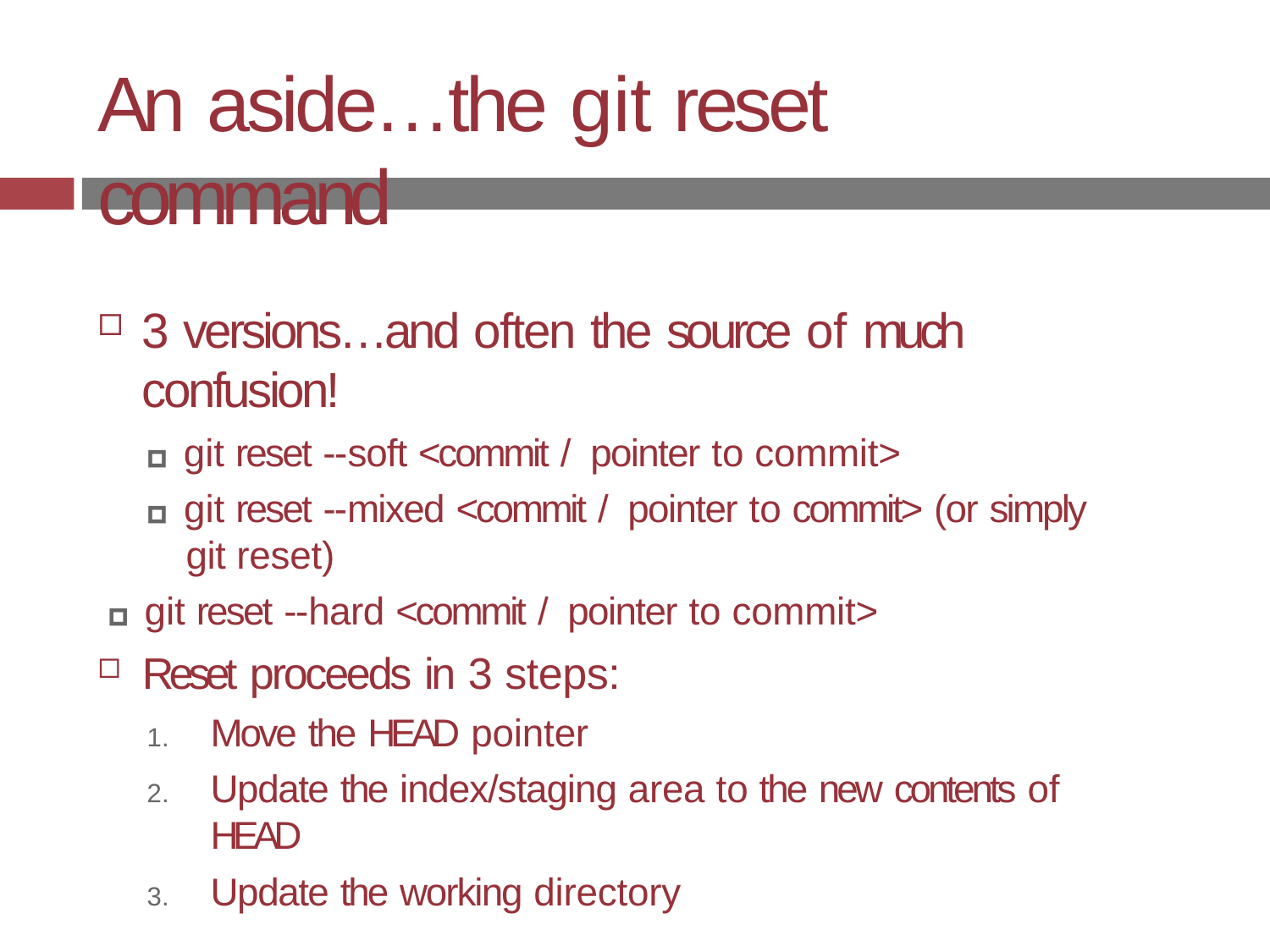

# An aside…the git reset command
3 versions…and often the source of much confusion!
🞑 git reset --soft <commit / pointer to commit>
🞑 git reset --mixed <commit / pointer to commit> (or simply git reset)
🞑 git reset --hard <commit / pointer to commit>
Reset proceeds in 3 steps:
Move the HEAD pointer
Update the index/staging area to the new contents of HEAD
Update the working directory